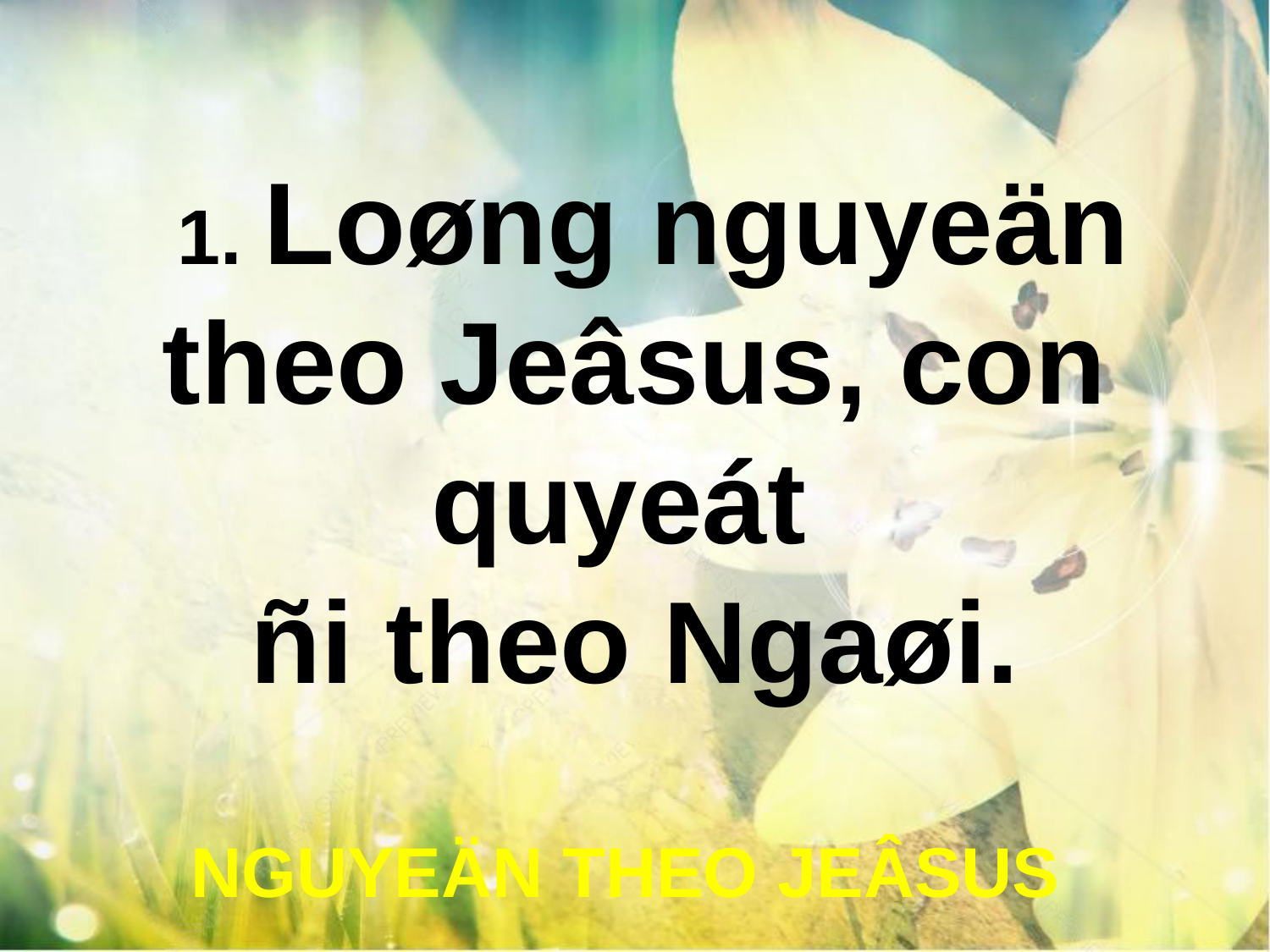

1. Loøng nguyeän theo Jeâsus, con quyeát
ñi theo Ngaøi.
NGUYEÄN THEO JEÂSUS